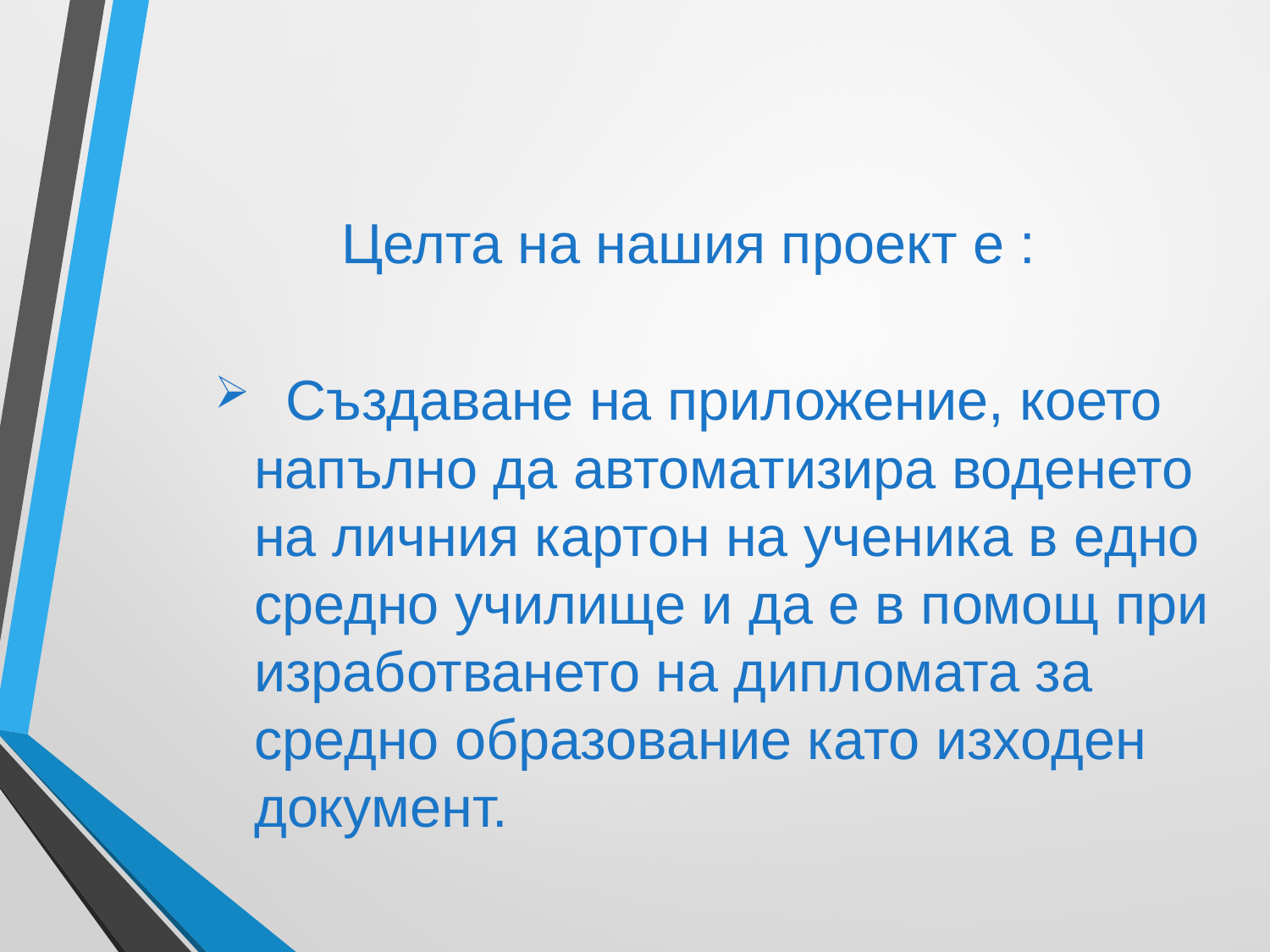

#
	Целта на нашия проект е :

  Създаване на приложение, което напълно да автоматизира воденето на личния картон на ученика в едно средно училище и да е в помощ при изработването на дипломата за средно образование като изходен документ.